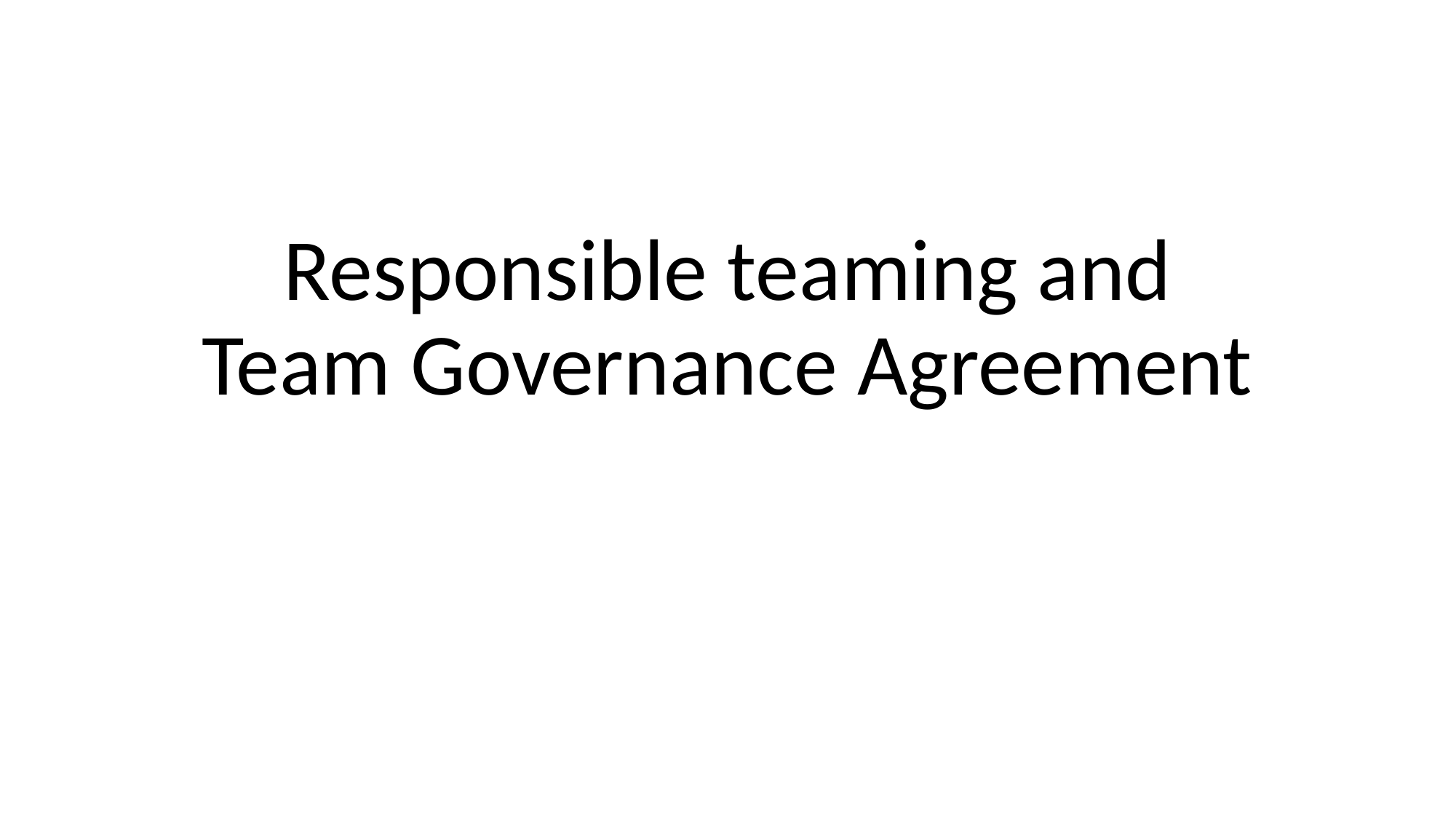

# Responsible teaming and Team Governance Agreement